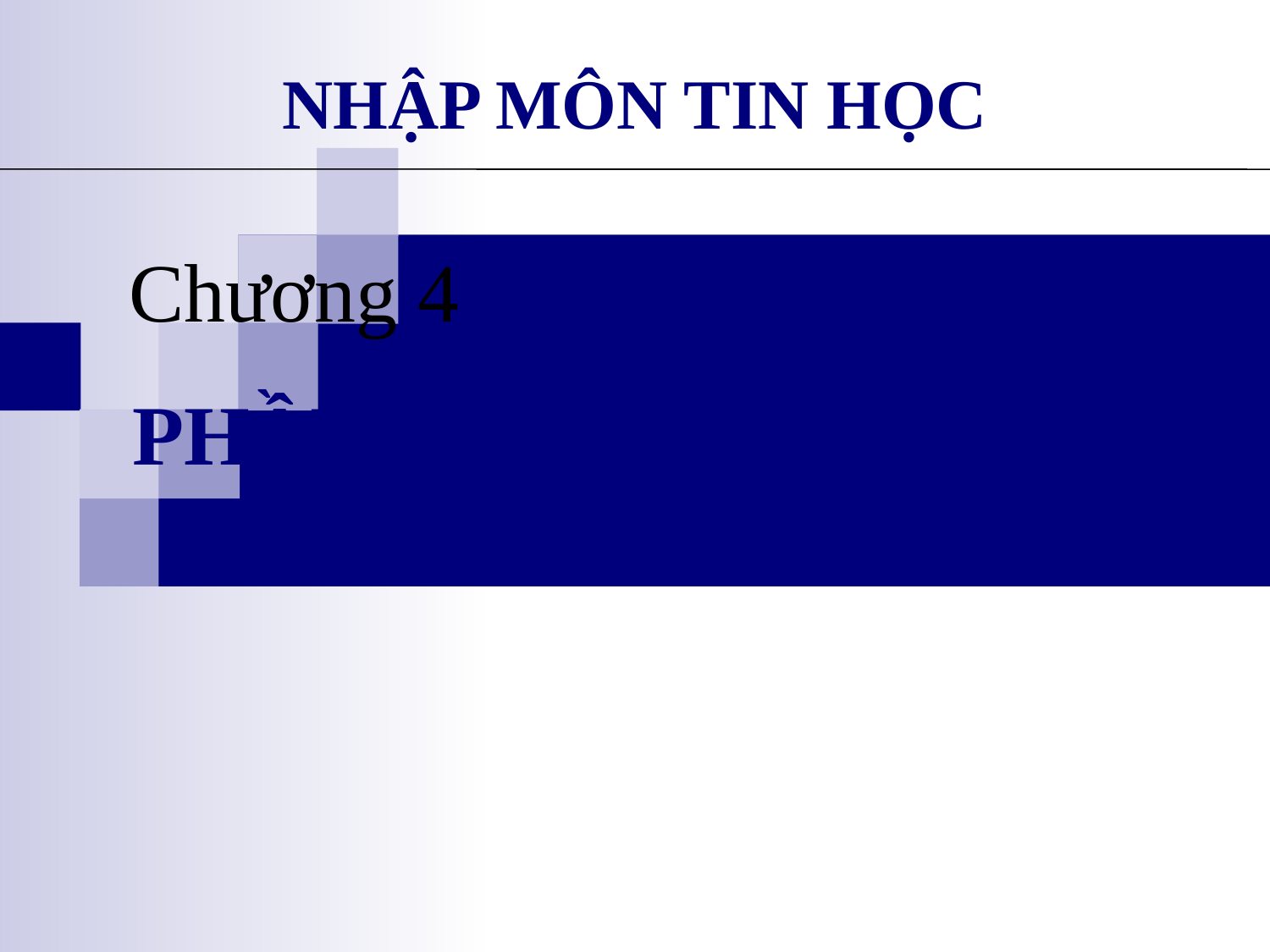

# NHẬP MÔN TIN HỌC

Chương 4
PHẦN MỀM MÁY VI TÍNH